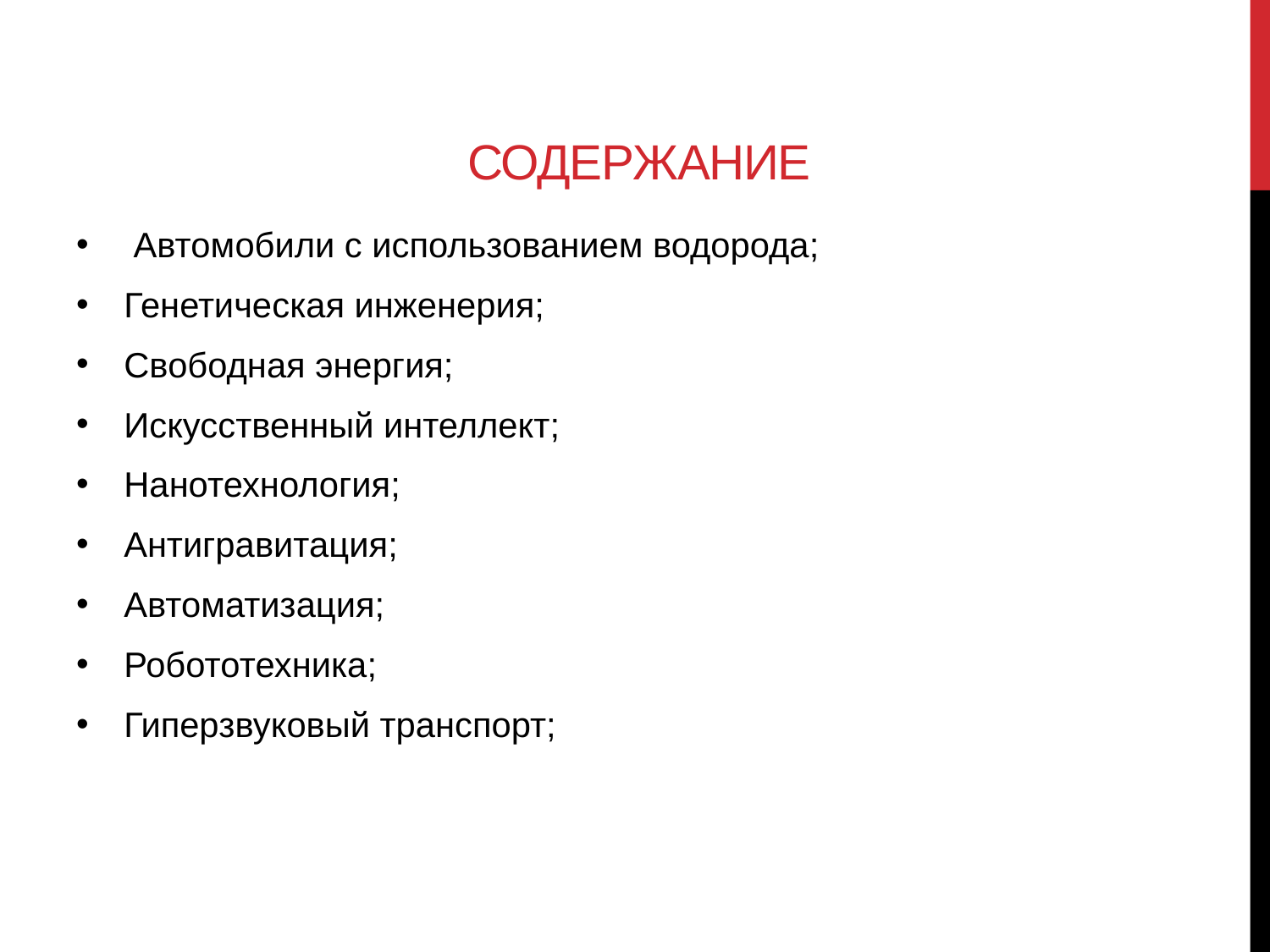

# Содержание
 Автомобили с использованием водорода;
Генетическая инженерия;
Свободная энергия;
Искусственный интеллект;
Нанотехнология;
Антигравитация;
Автоматизация;
Робототехника;
Гиперзвуковый транспорт;